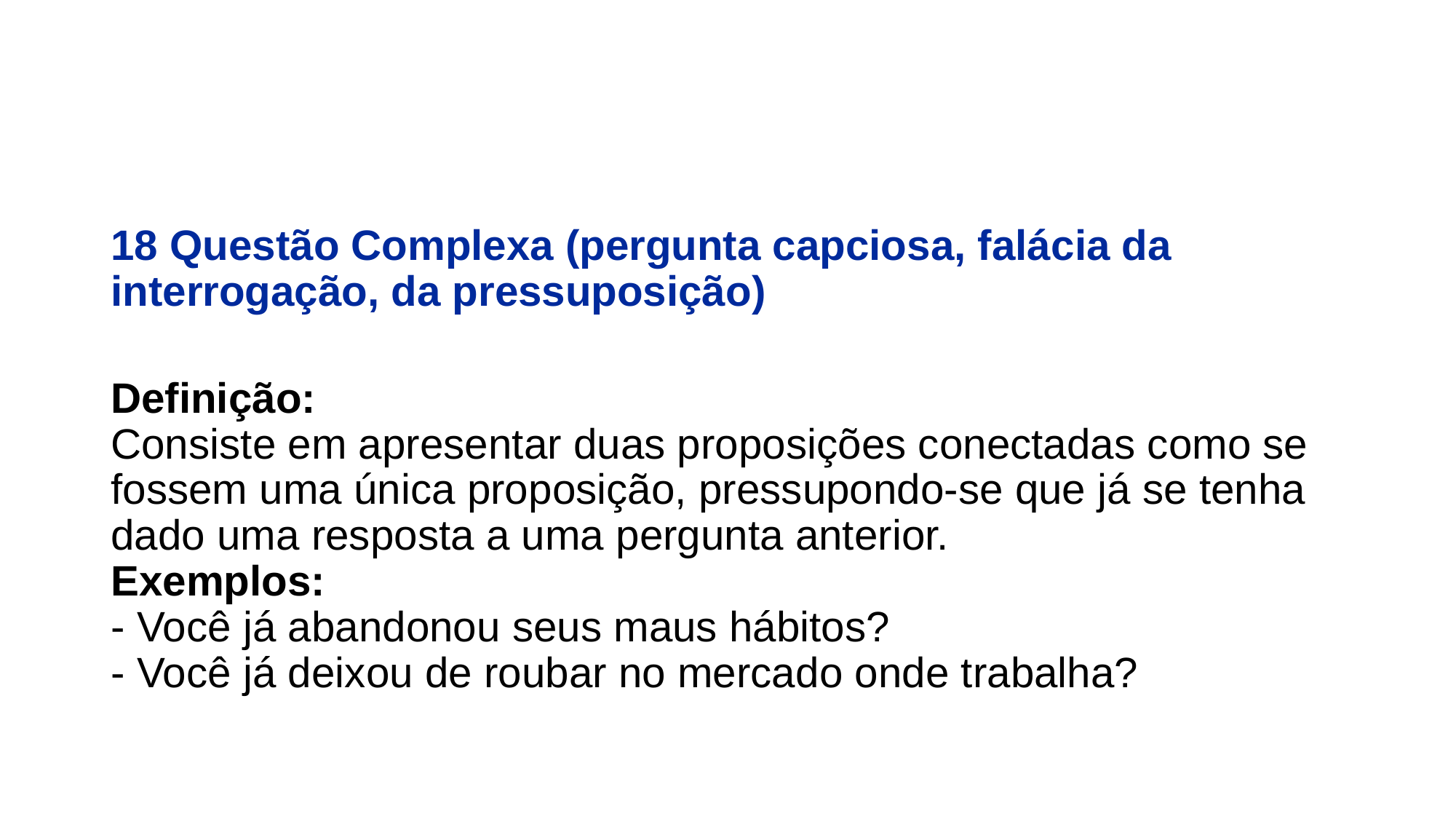

#
18 Questão Complexa (pergunta capciosa, falácia da interrogação, da pressuposição)
Definição:
Consiste em apresentar duas proposições conectadas como se fossem uma única proposição, pressupondo-se que já se tenha dado uma resposta a uma pergunta anterior.
Exemplos:
- Você já abandonou seus maus hábitos?
- Você já deixou de roubar no mercado onde trabalha?